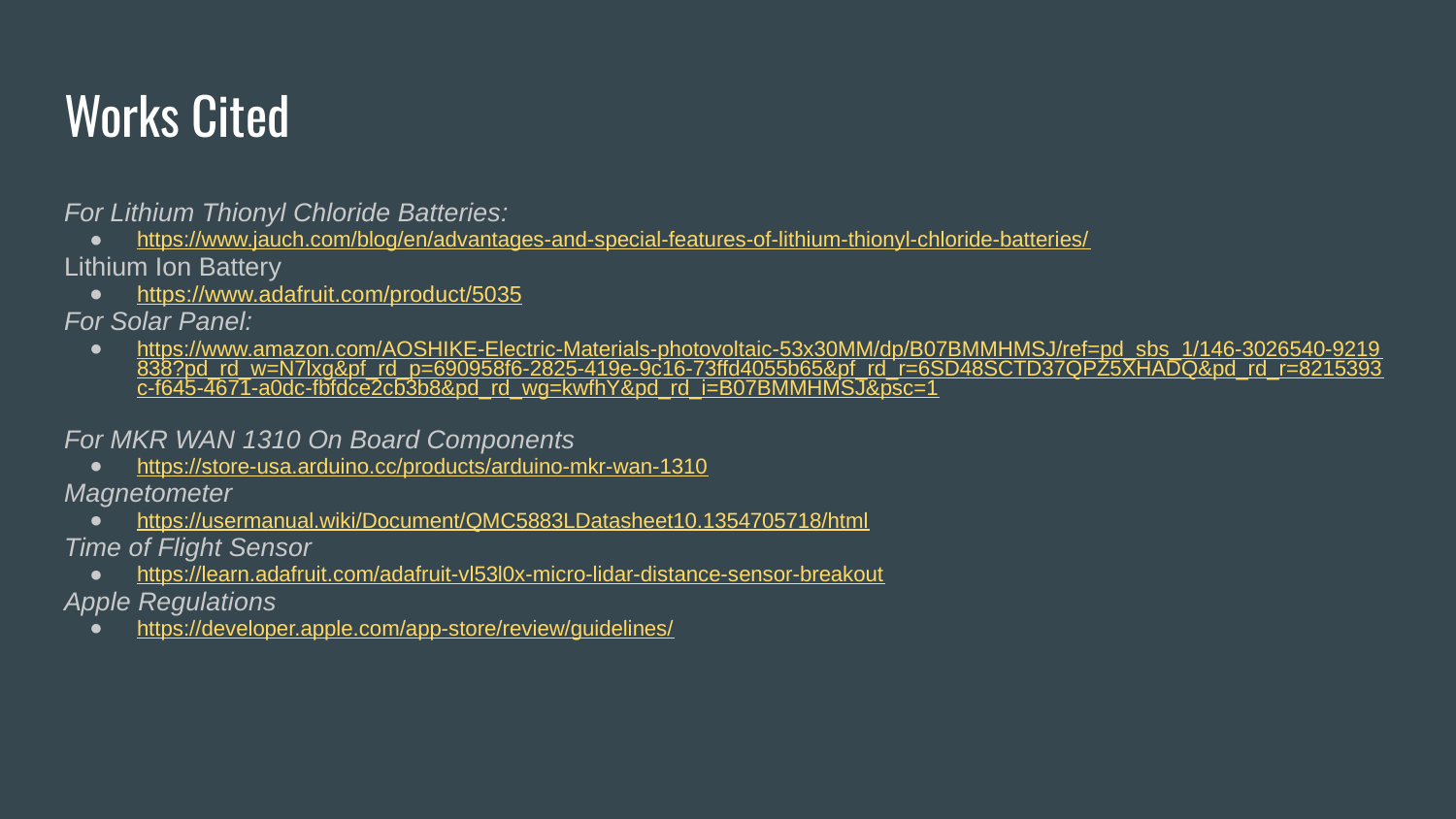

# Works Cited
For Lithium Thionyl Chloride Batteries:
https://www.jauch.com/blog/en/advantages-and-special-features-of-lithium-thionyl-chloride-batteries/
Lithium Ion Battery
https://www.adafruit.com/product/5035
For Solar Panel:
https://www.amazon.com/AOSHIKE-Electric-Materials-photovoltaic-53x30MM/dp/B07BMMHMSJ/ref=pd_sbs_1/146-3026540-9219838?pd_rd_w=N7lxg&pf_rd_p=690958f6-2825-419e-9c16-73ffd4055b65&pf_rd_r=6SD48SCTD37QPZ5XHADQ&pd_rd_r=8215393c-f645-4671-a0dc-fbfdce2cb3b8&pd_rd_wg=kwfhY&pd_rd_i=B07BMMHMSJ&psc=1
For MKR WAN 1310 On Board Components
https://store-usa.arduino.cc/products/arduino-mkr-wan-1310
Magnetometer
https://usermanual.wiki/Document/QMC5883LDatasheet10.1354705718/html
Time of Flight Sensor
https://learn.adafruit.com/adafruit-vl53l0x-micro-lidar-distance-sensor-breakout
Apple Regulations
https://developer.apple.com/app-store/review/guidelines/